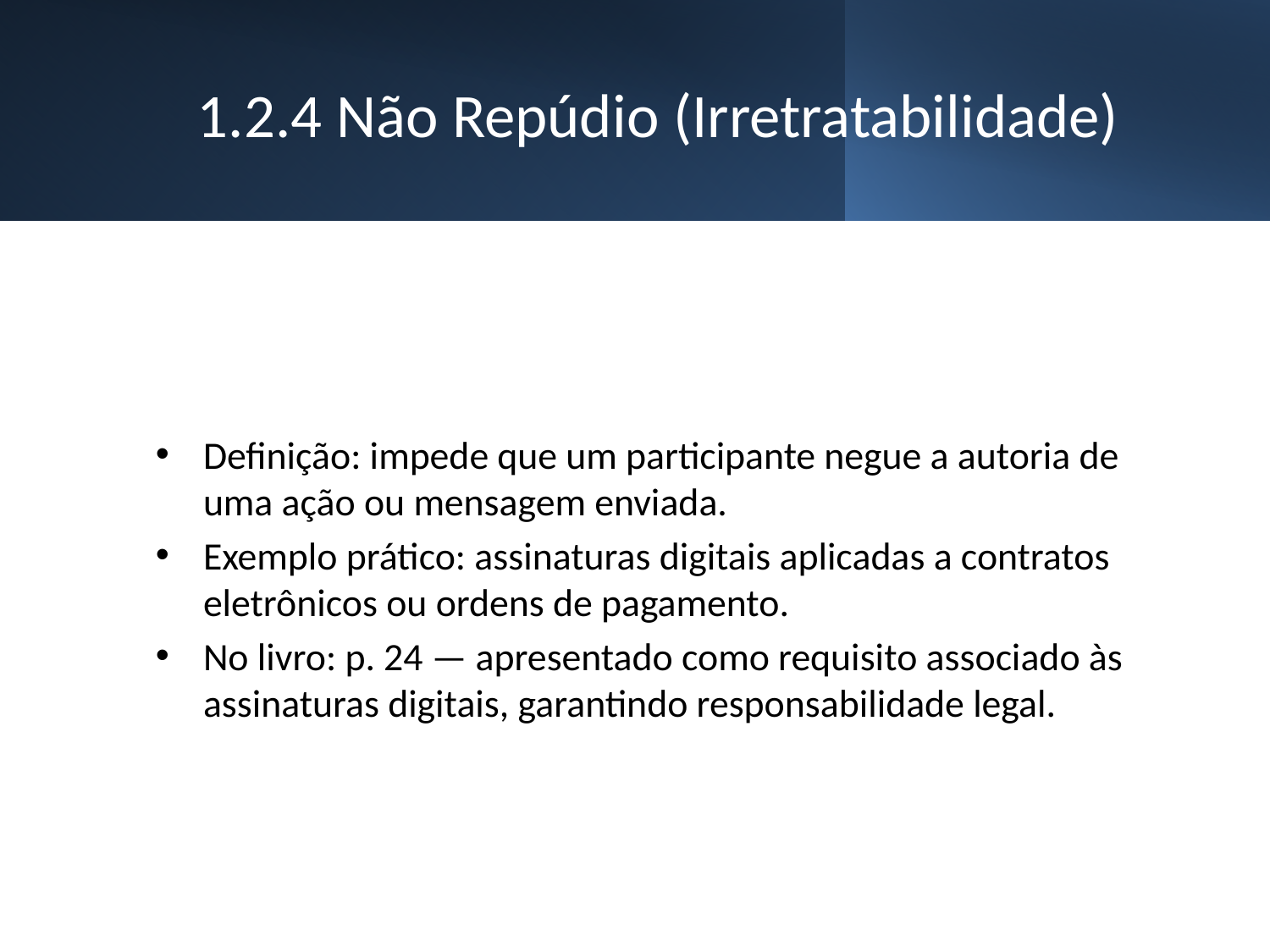

# 1.2.4 Não Repúdio (Irretratabilidade)
Definição: impede que um participante negue a autoria de uma ação ou mensagem enviada.
Exemplo prático: assinaturas digitais aplicadas a contratos eletrônicos ou ordens de pagamento.
No livro: p. 24 — apresentado como requisito associado às assinaturas digitais, garantindo responsabilidade legal.